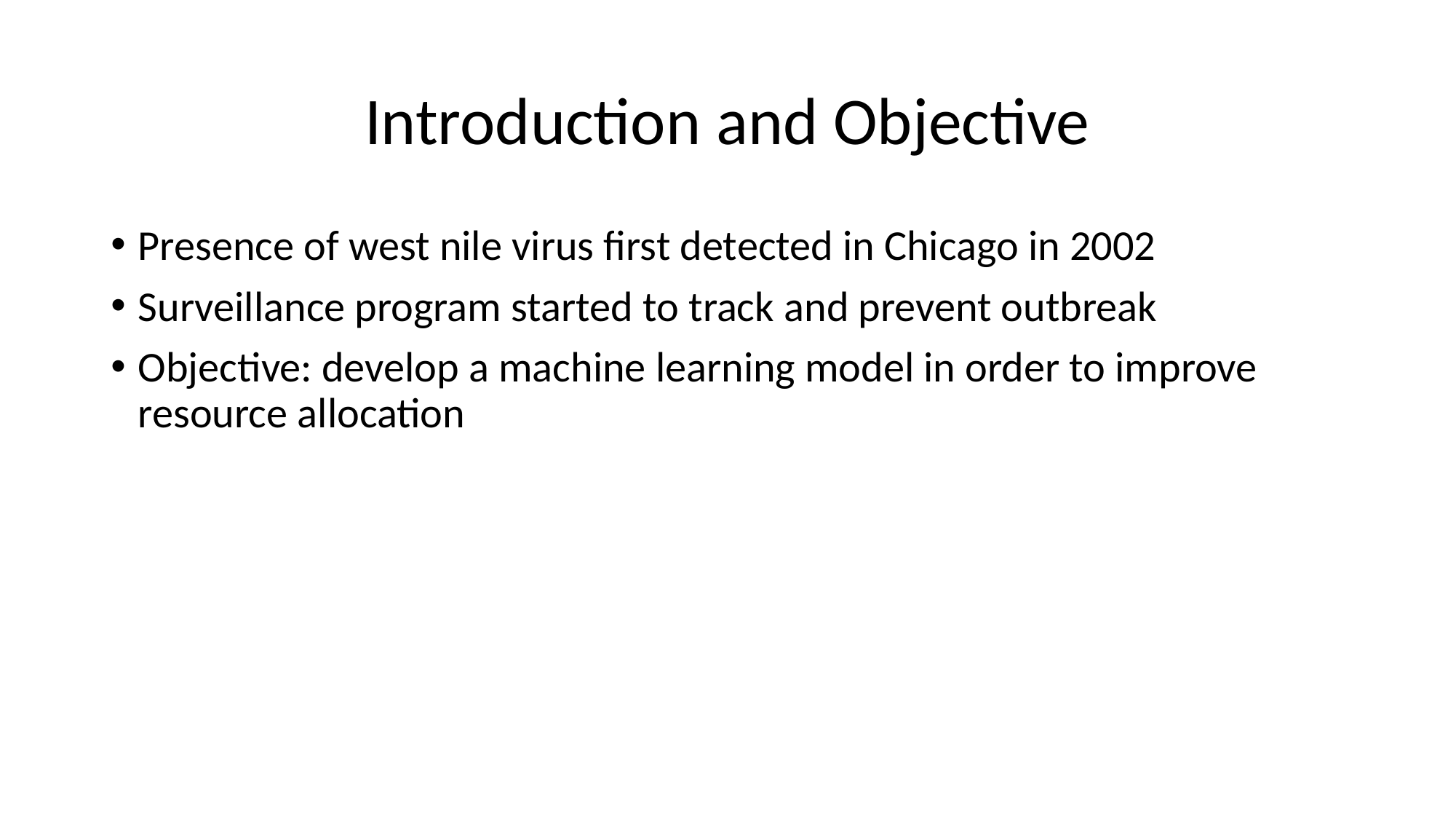

# Introduction and Objective
Presence of west nile virus first detected in Chicago in 2002
Surveillance program started to track and prevent outbreak
Objective: develop a machine learning model in order to improve resource allocation